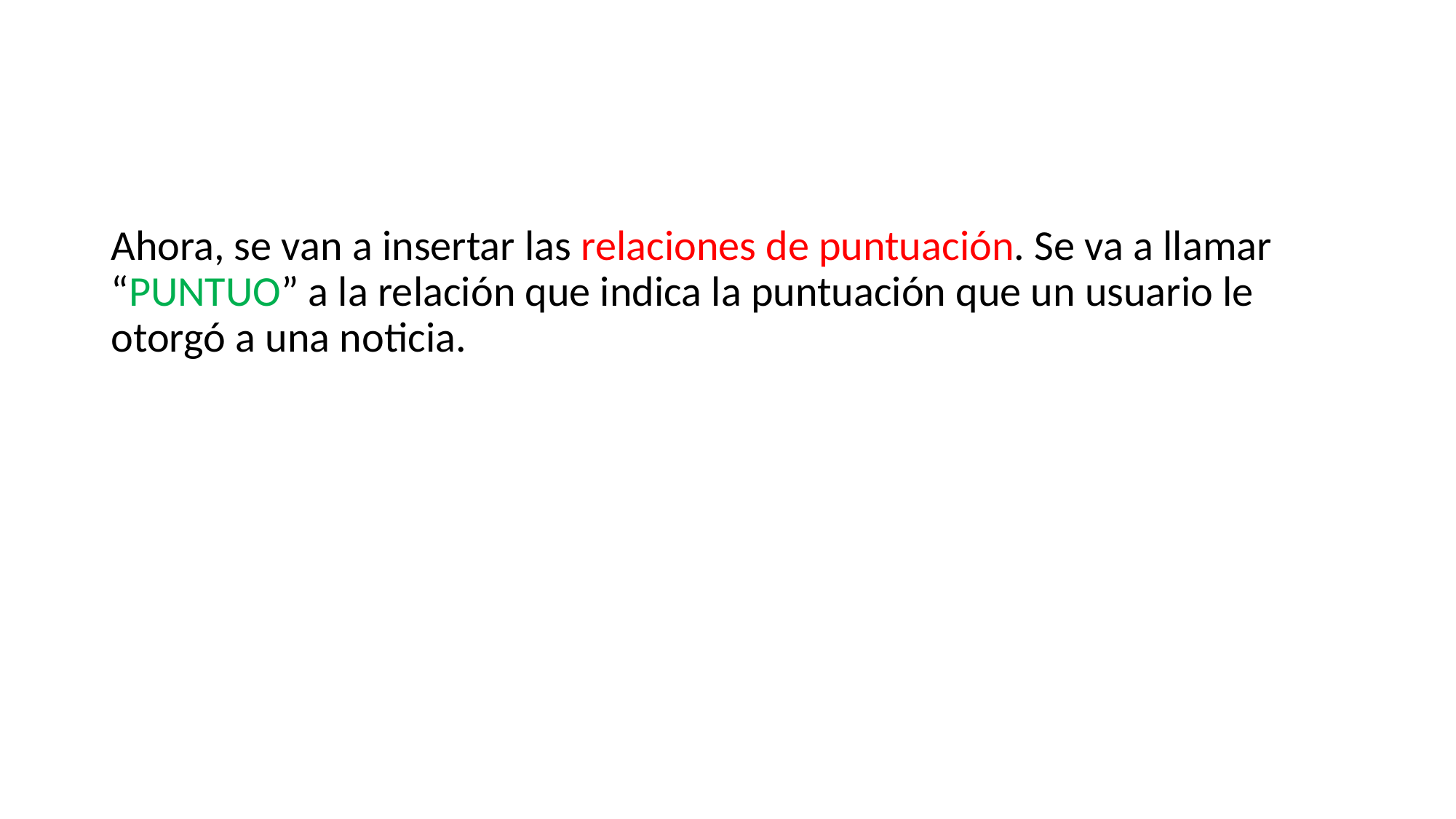

#
Ahora, se van a insertar las relaciones de puntuación. Se va a llamar “PUNTUO” a la relación que indica la puntuación que un usuario le otorgó a una noticia.